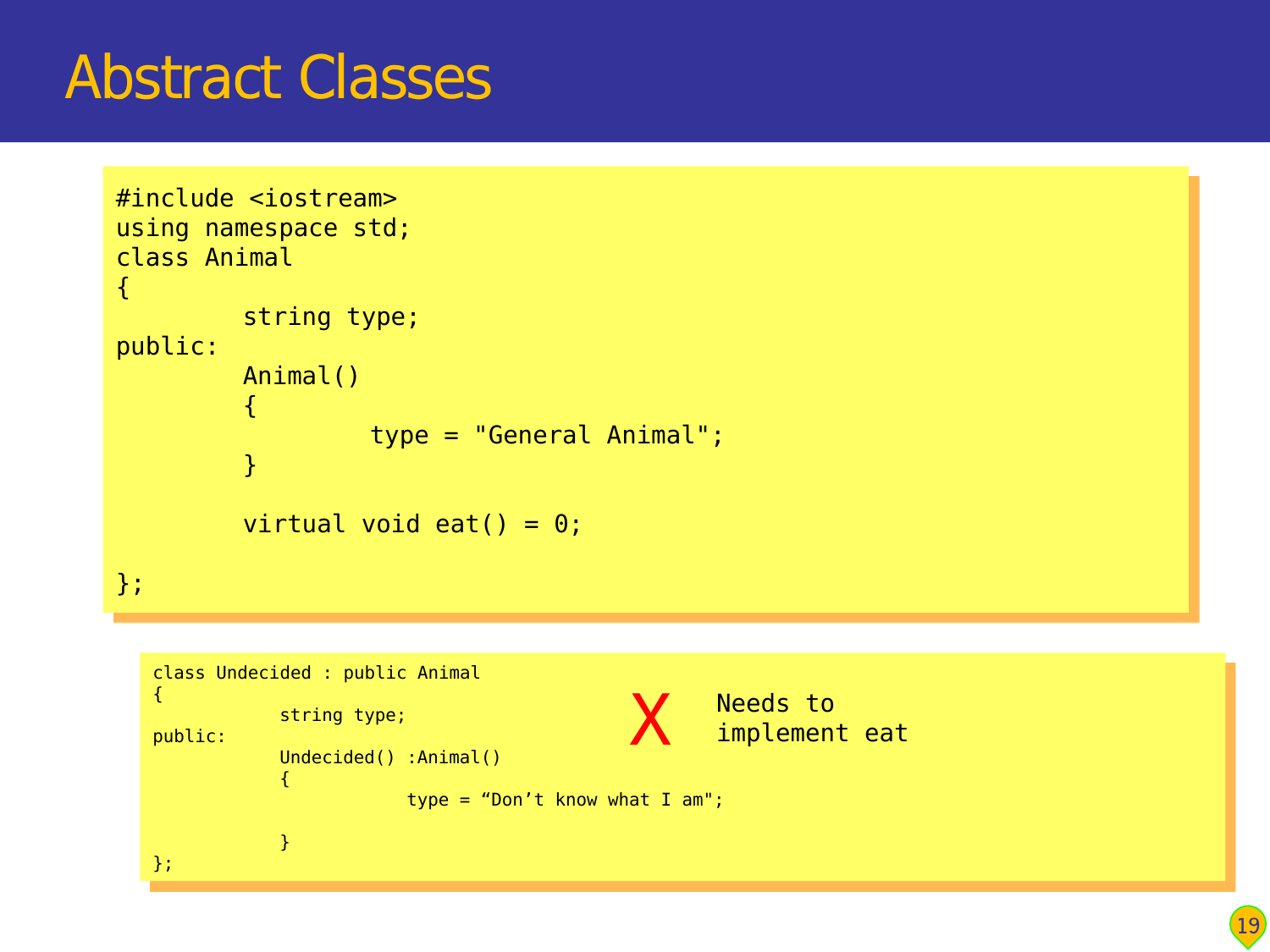

# Abstract Classes

#include <iostream>
using namespace std;
class Animal
{
	string type;
public:
	Animal()
	{
		type = "General Animal";
	}

	virtual void eat() = 0;

};
class Undecided : public Animal
{
	string type;
public:
	Undecided()	:Animal()
	{
		type = “Don’t know what I am";

	}
};
X
Needs to implement eat
19